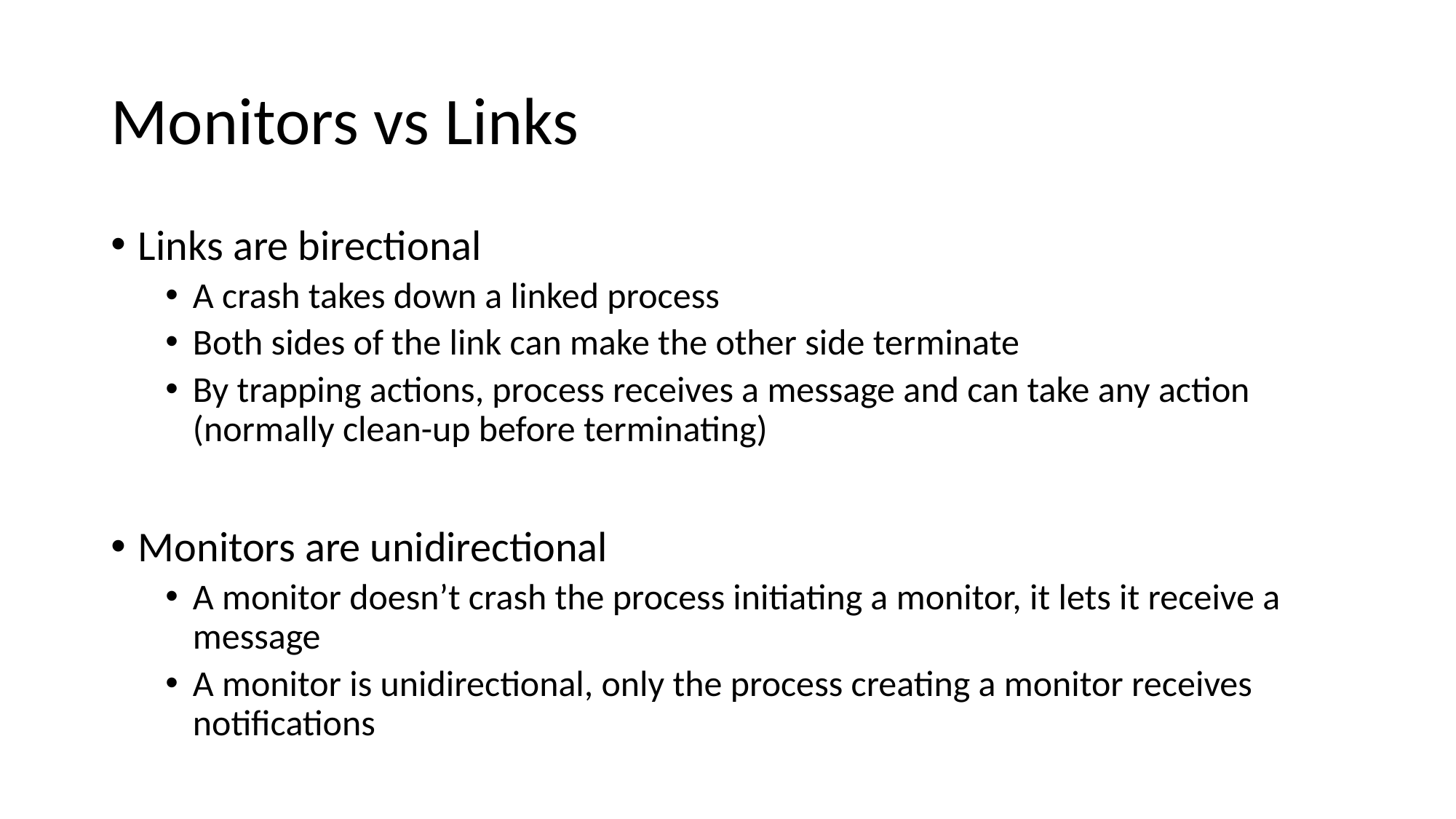

# Monitors vs Links
Links are birectional
A crash takes down a linked process
Both sides of the link can make the other side terminate
By trapping actions, process receives a message and can take any action (normally clean-up before terminating)

Monitors are unidirectional
A monitor doesn’t crash the process initiating a monitor, it lets it receive a message
A monitor is unidirectional, only the process creating a monitor receives notifications